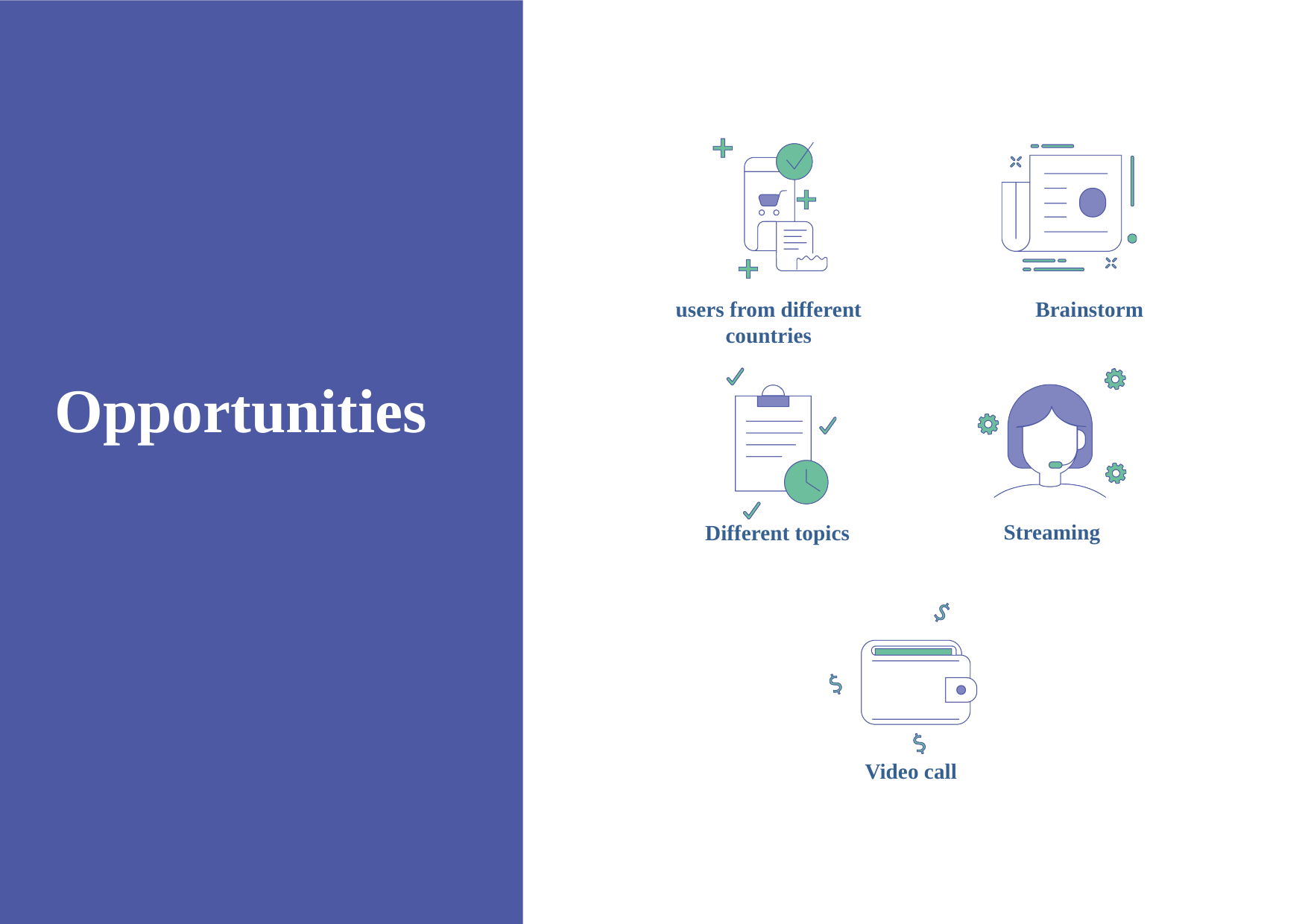

users from different countries

Brainstorm

Opportunities

Streaming
Different topics

        Video call